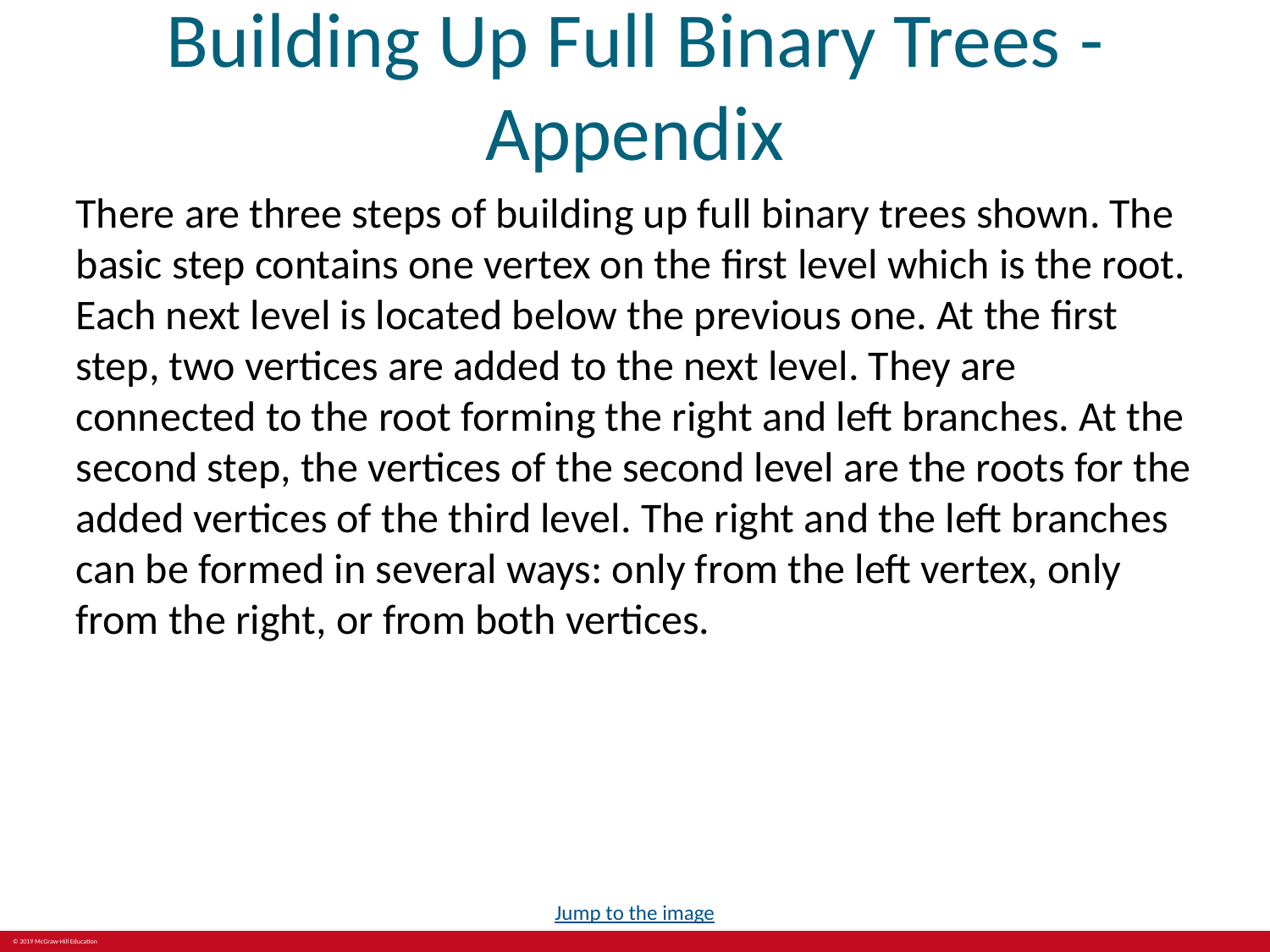

# Building Up Full Binary Trees - Appendix
There are three steps of building up full binary trees shown. The basic step contains one vertex on the first level which is the root. Each next level is located below the previous one. At the first step, two vertices are added to the next level. They are connected to the root forming the right and left branches. At the second step, the vertices of the second level are the roots for the added vertices of the third level. The right and the left branches can be formed in several ways: only from the left vertex, only from the right, or from both vertices.
Jump to the image